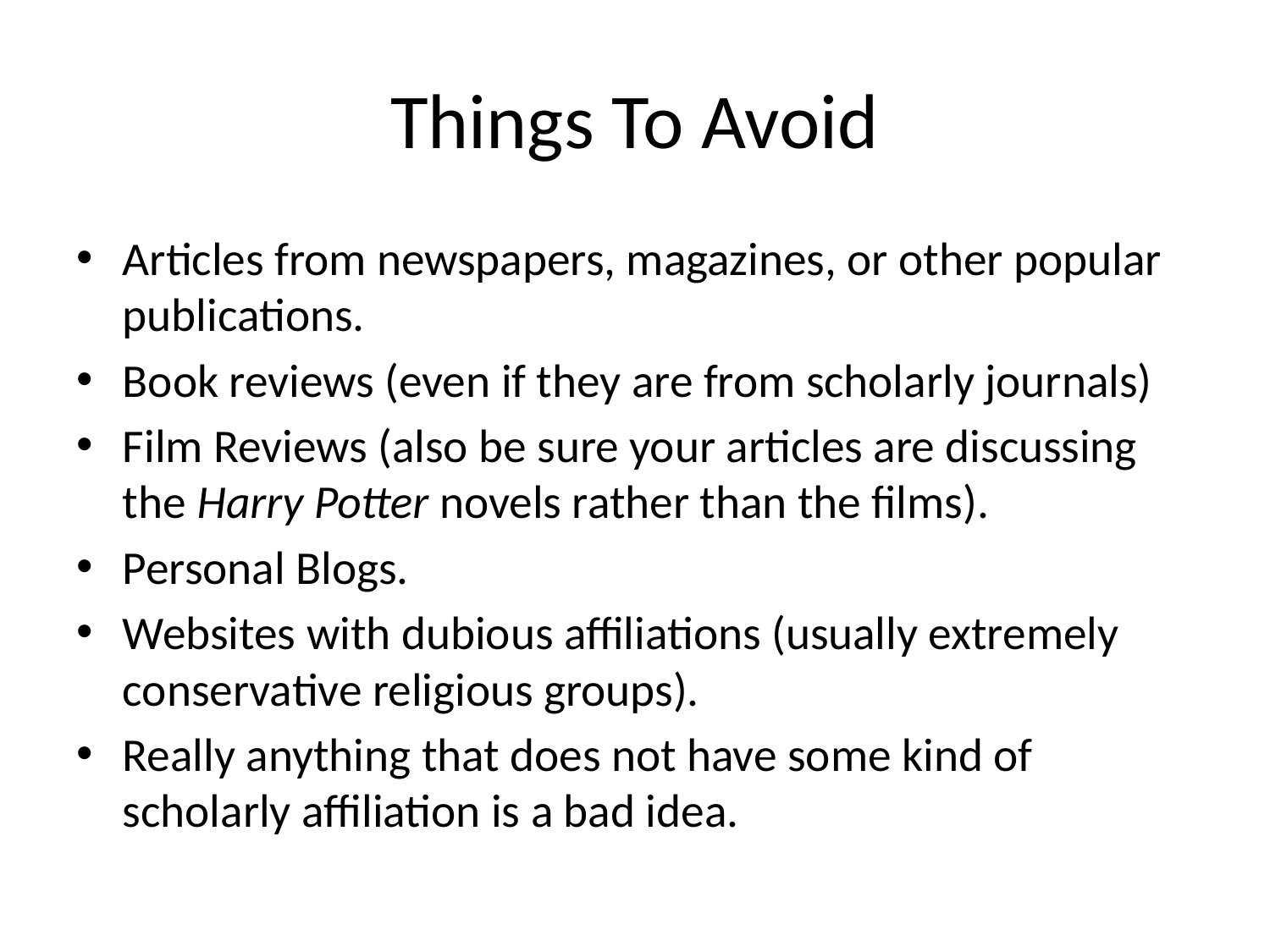

# Things To Avoid
Articles from newspapers, magazines, or other popular publications.
Book reviews (even if they are from scholarly journals)
Film Reviews (also be sure your articles are discussing the Harry Potter novels rather than the films).
Personal Blogs.
Websites with dubious affiliations (usually extremely conservative religious groups).
Really anything that does not have some kind of scholarly affiliation is a bad idea.